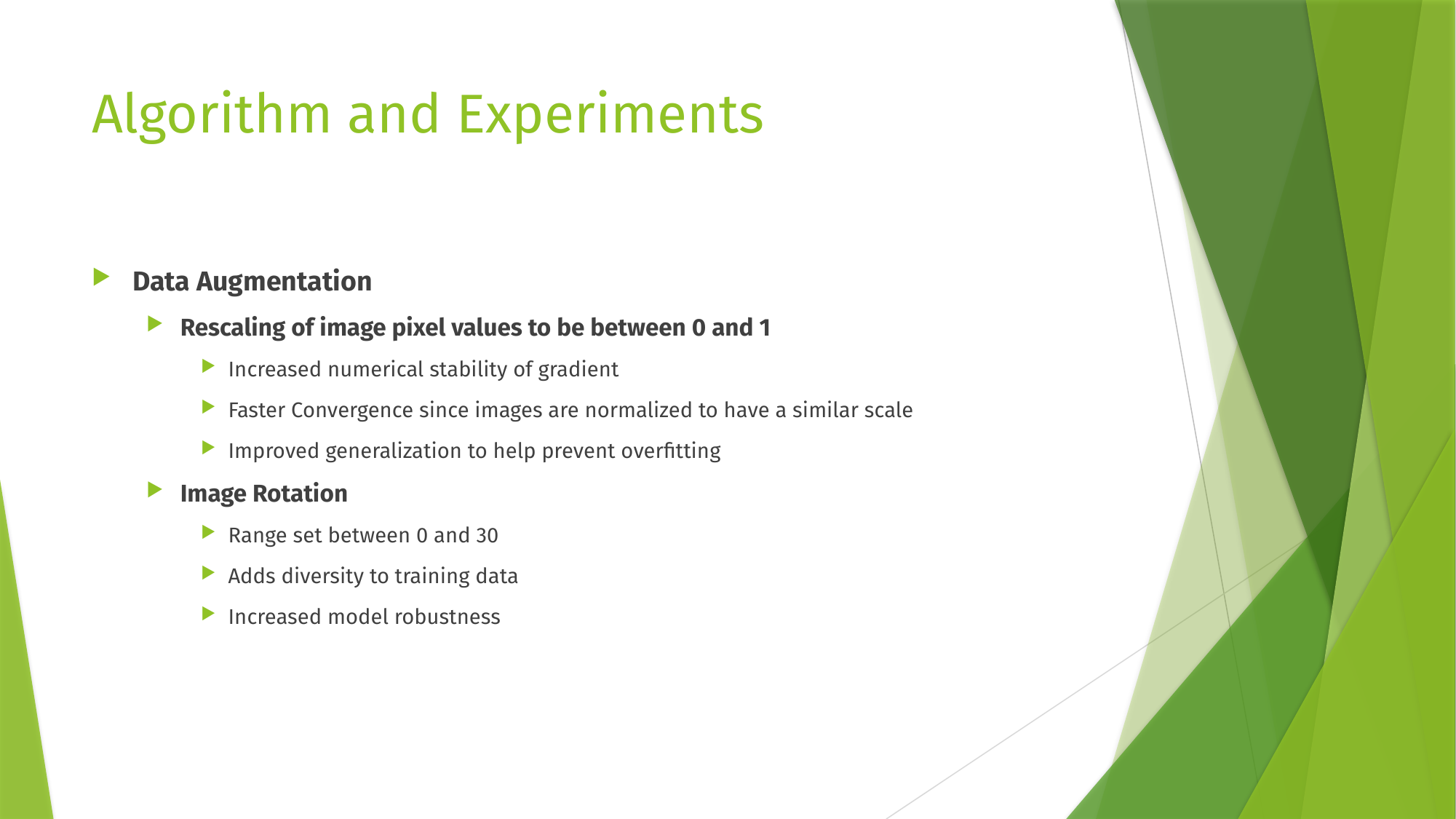

# Algorithm and Experiments
Data Augmentation
Rescaling of image pixel values to be between 0 and 1
Increased numerical stability of gradient
Faster Convergence since images are normalized to have a similar scale
Improved generalization to help prevent overfitting
Image Rotation
Range set between 0 and 30
Adds diversity to training data
Increased model robustness